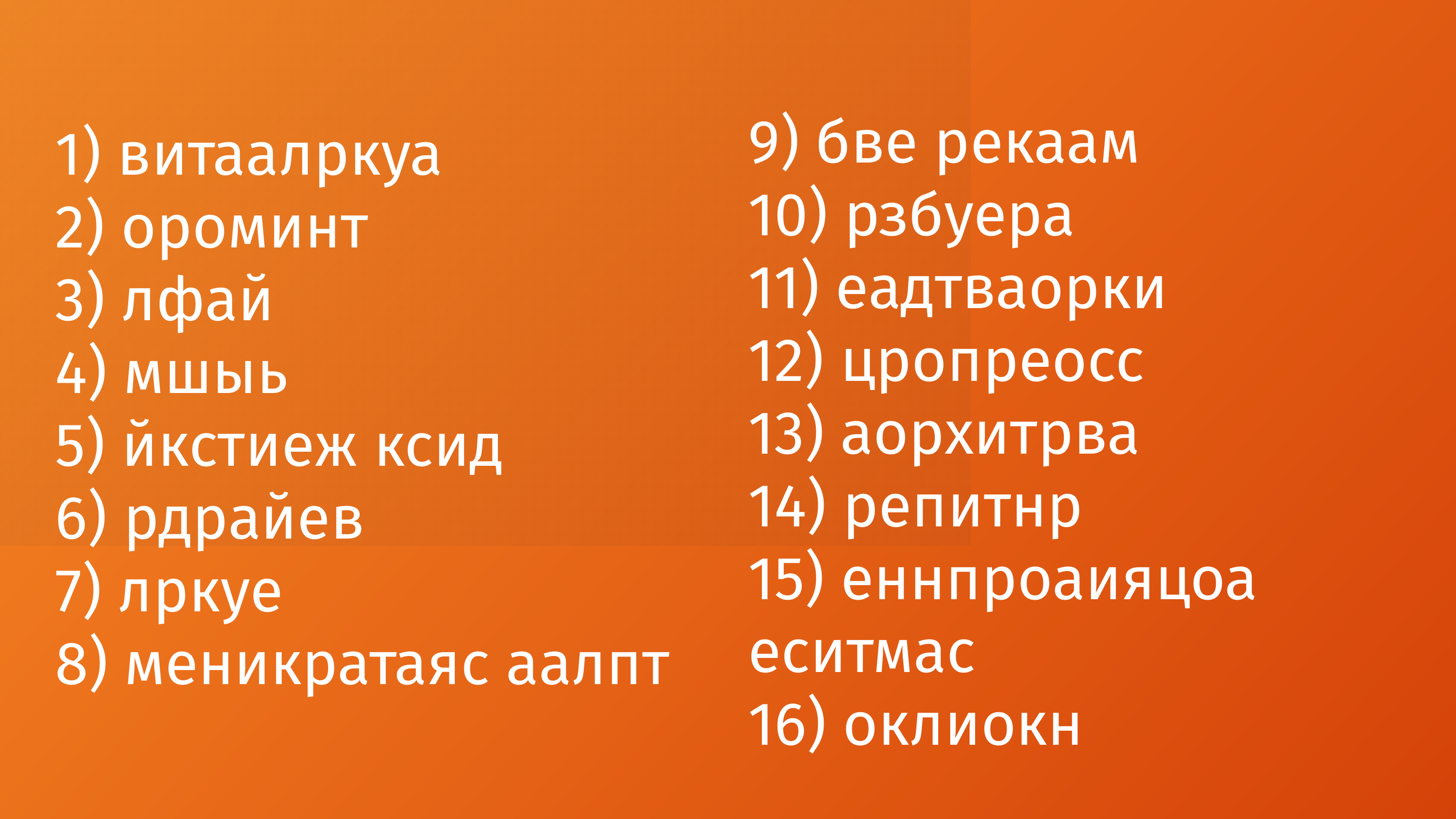

9) бве рекаам 
10) рзбуера
11) еадтваорки
12) цропреосс
13) аорхитрва
14) репитнр
15) еннпроаияцоа еситмас
16) оклиокн
# 1) витаалркуа 2) ороминт 3) лфай 4) мшыь 5) йкстиеж ксид 6) рдрайев 7) лркуе 8) меникратаяс аалпт